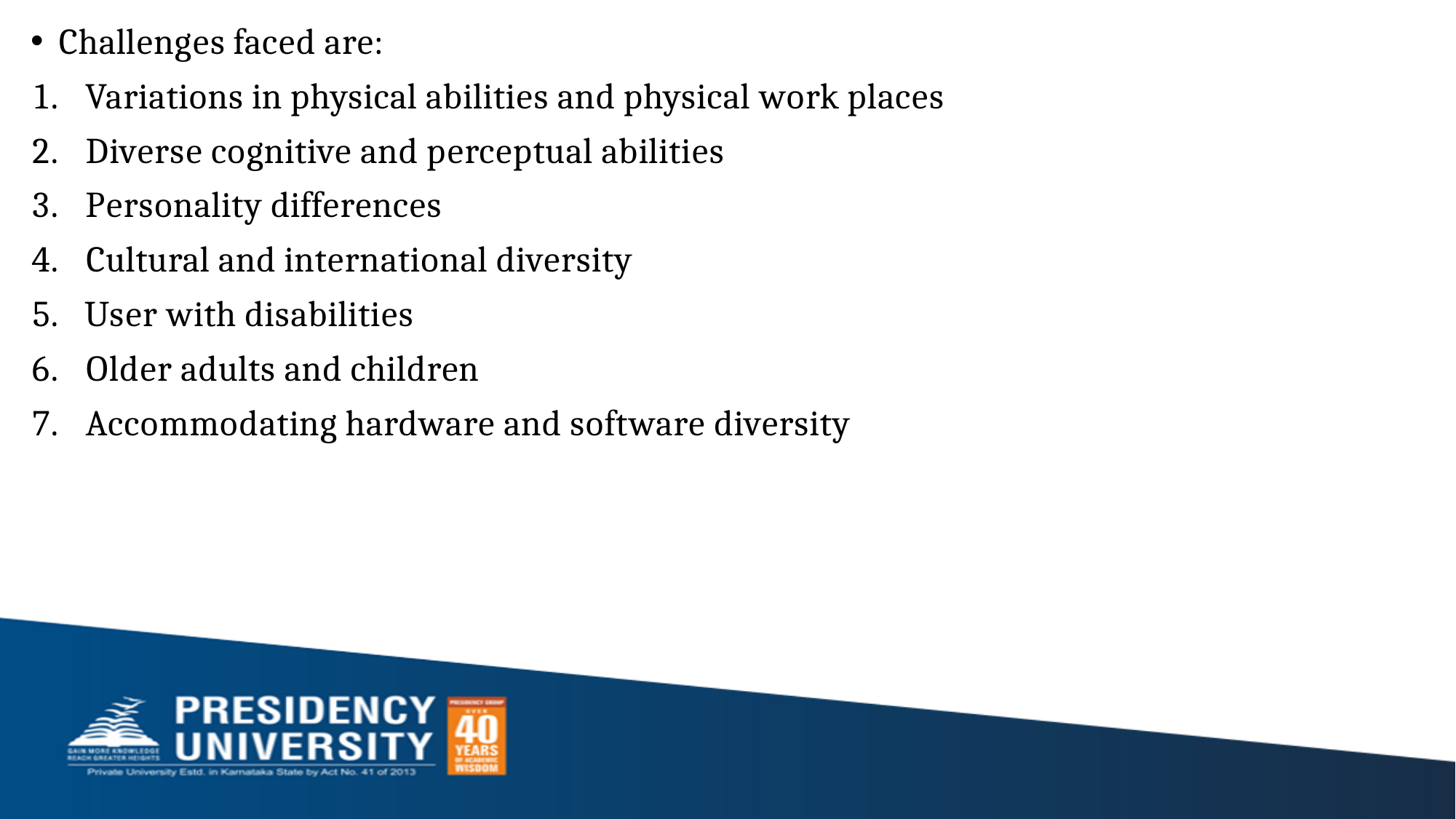

Challenges faced are:
Variations in physical abilities and physical work places
Diverse cognitive and perceptual abilities
Personality differences
Cultural and international diversity
User with disabilities
Older adults and children
Accommodating hardware and software diversity